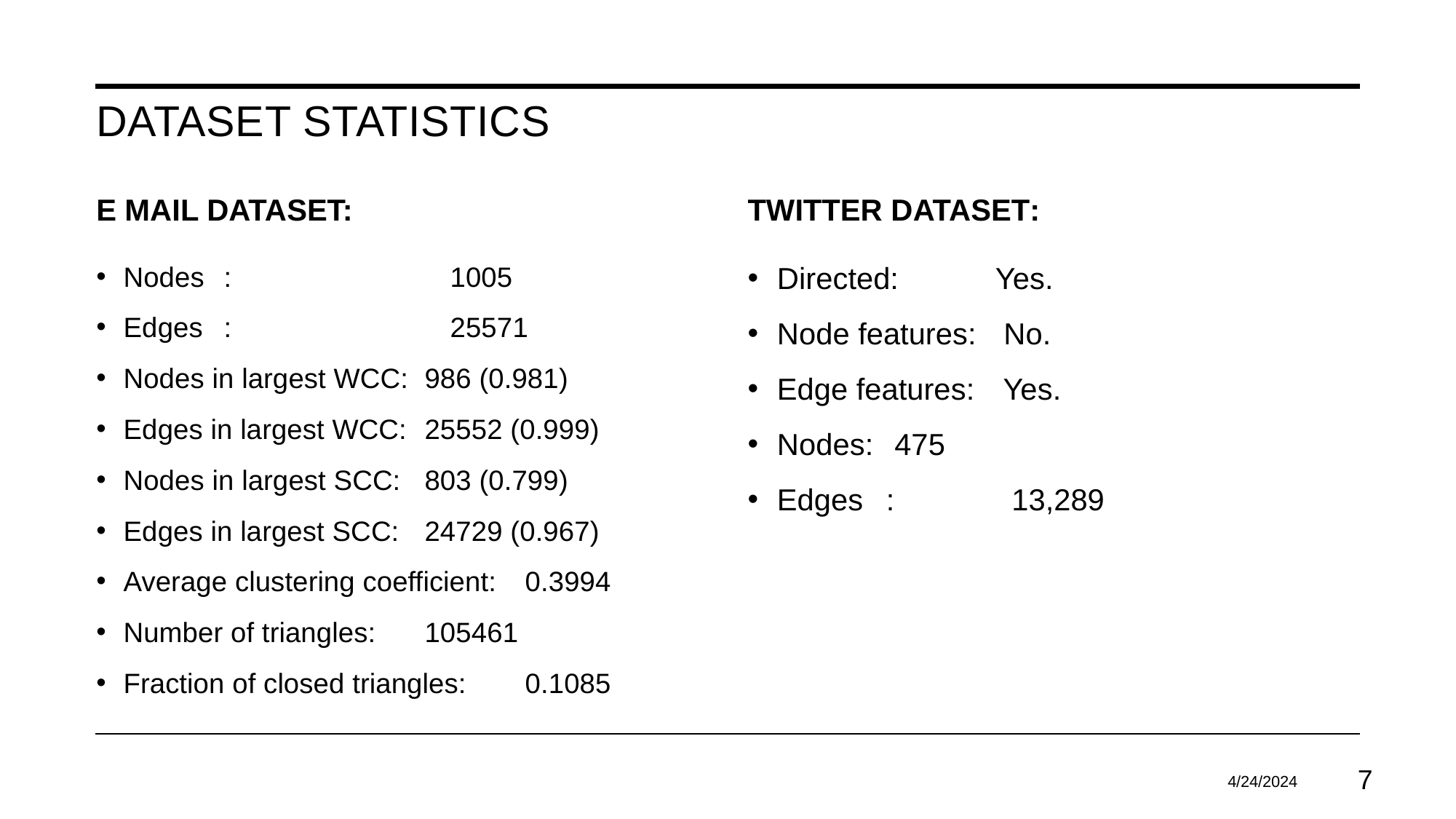

# Dataset statistics
E MAIL DATASET:
TWITTER DATASET:
Nodes	:                            1005
Edges	:                            25571
Nodes in largest WCC:	986 (0.981)
Edges in largest WCC:	25552 (0.999)
Nodes in largest SCC:	803 (0.799)
Edges in largest SCC:	24729 (0.967)
Average clustering coefficient:	0.3994
Number of triangles:	105461
Fraction of closed triangles:	0.1085
Directed:	Yes.
Node features:	 No.
Edge features:	 Yes.
Nodes:	 475
Edges	:              13,289

4/24/2024
7